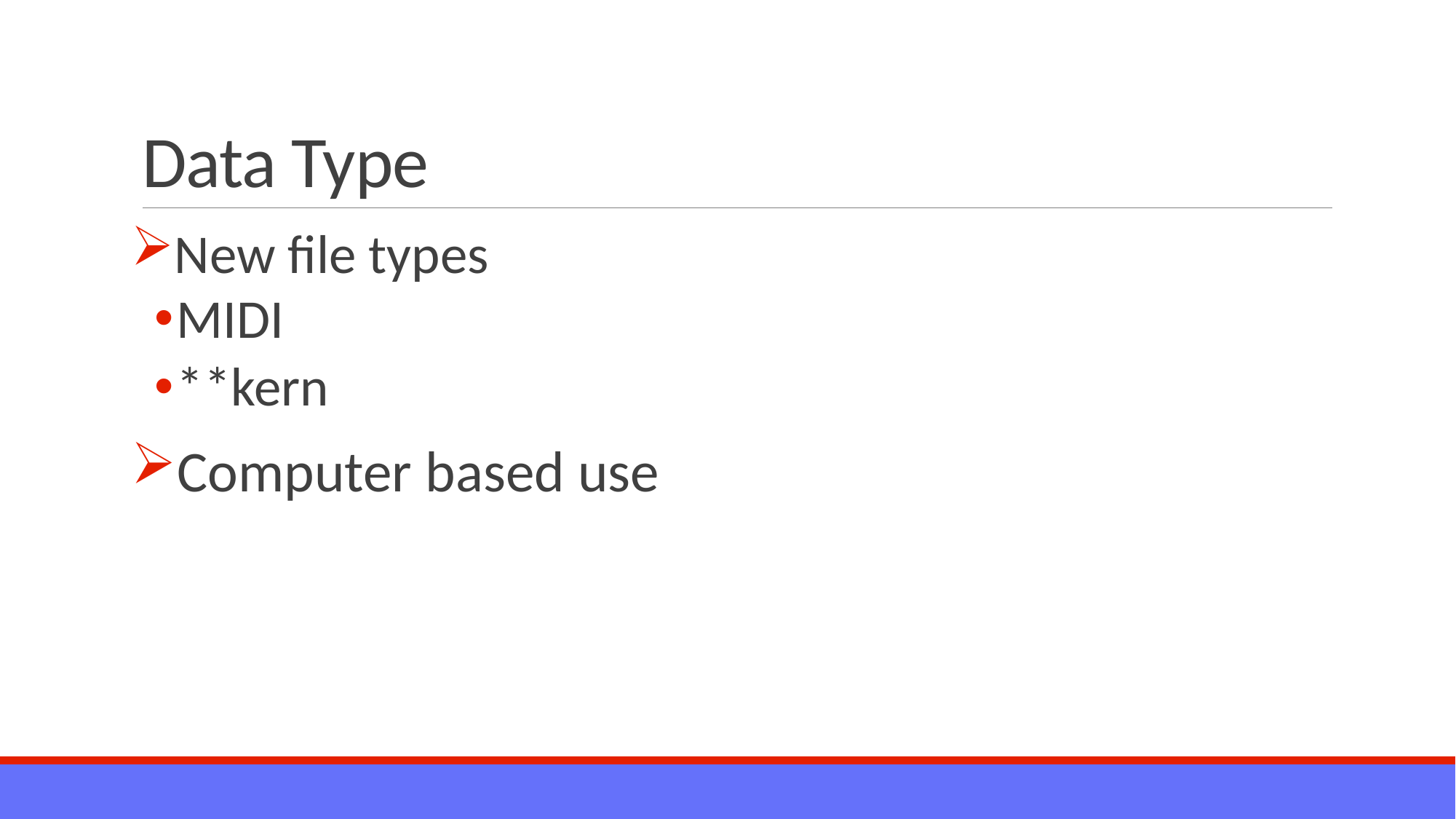

# Data Type
New file types
MIDI
**kern
Computer based use